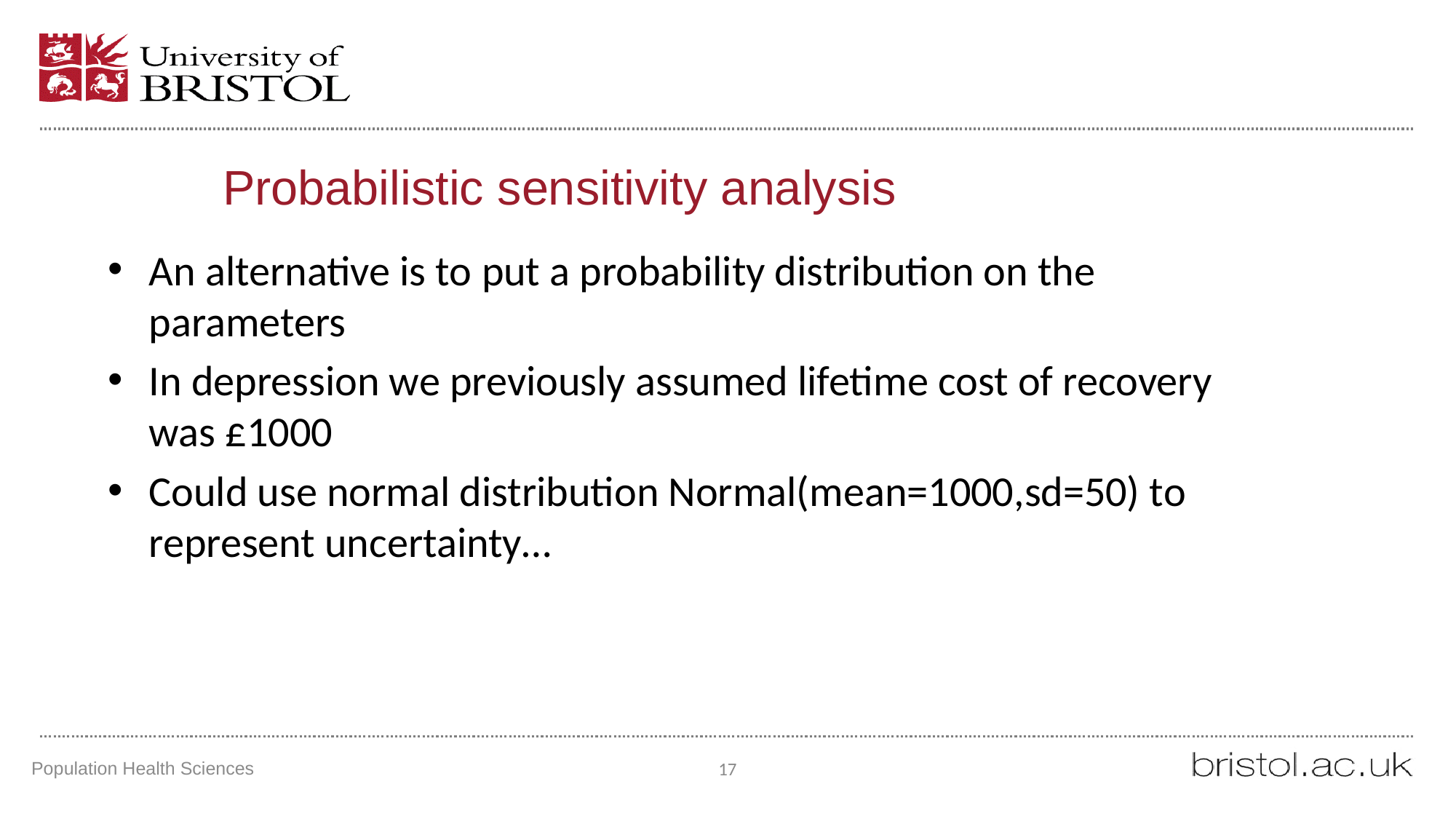

# Probabilistic sensitivity analysis
An alternative is to put a probability distribution on the parameters
In depression we previously assumed lifetime cost of recovery was £1000
Could use normal distribution Normal(mean=1000,sd=50) to represent uncertainty…

Population Health Sciences
17